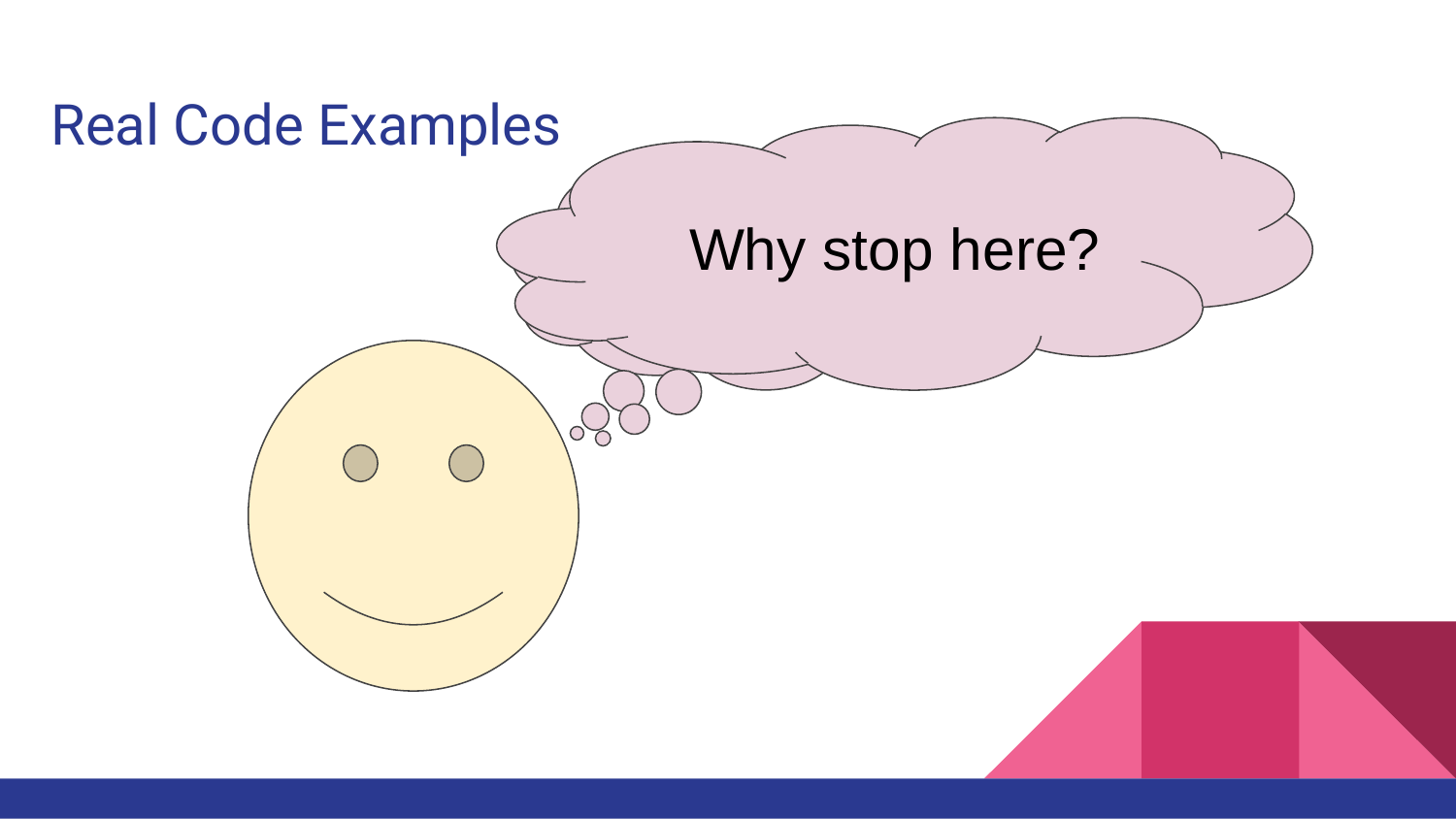

# Real Code Examples
    Why stop here?
    Finally!!